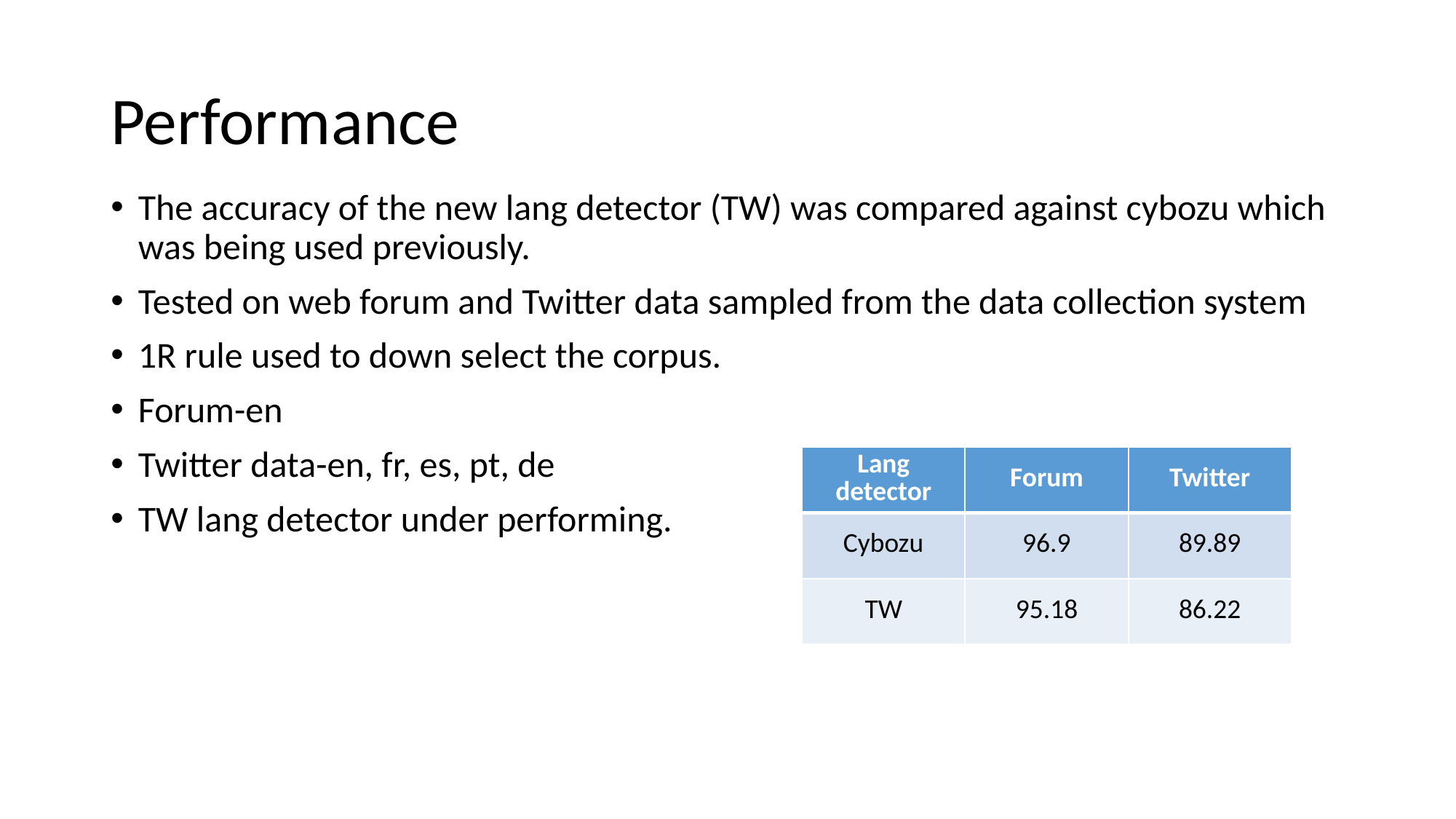

# Performance
The accuracy of the new lang detector (TW) was compared against cybozu which was being used previously.
Tested on web forum and Twitter data sampled from the data collection system
1R rule used to down select the corpus.
Forum-en
Twitter data-en, fr, es, pt, de
TW lang detector under performing.

| Lang detector | Forum | Twitter |
| --- | --- | --- |
| Cybozu | 96.9 | 89.89 |
| TW | 95.18 | 86.22 |